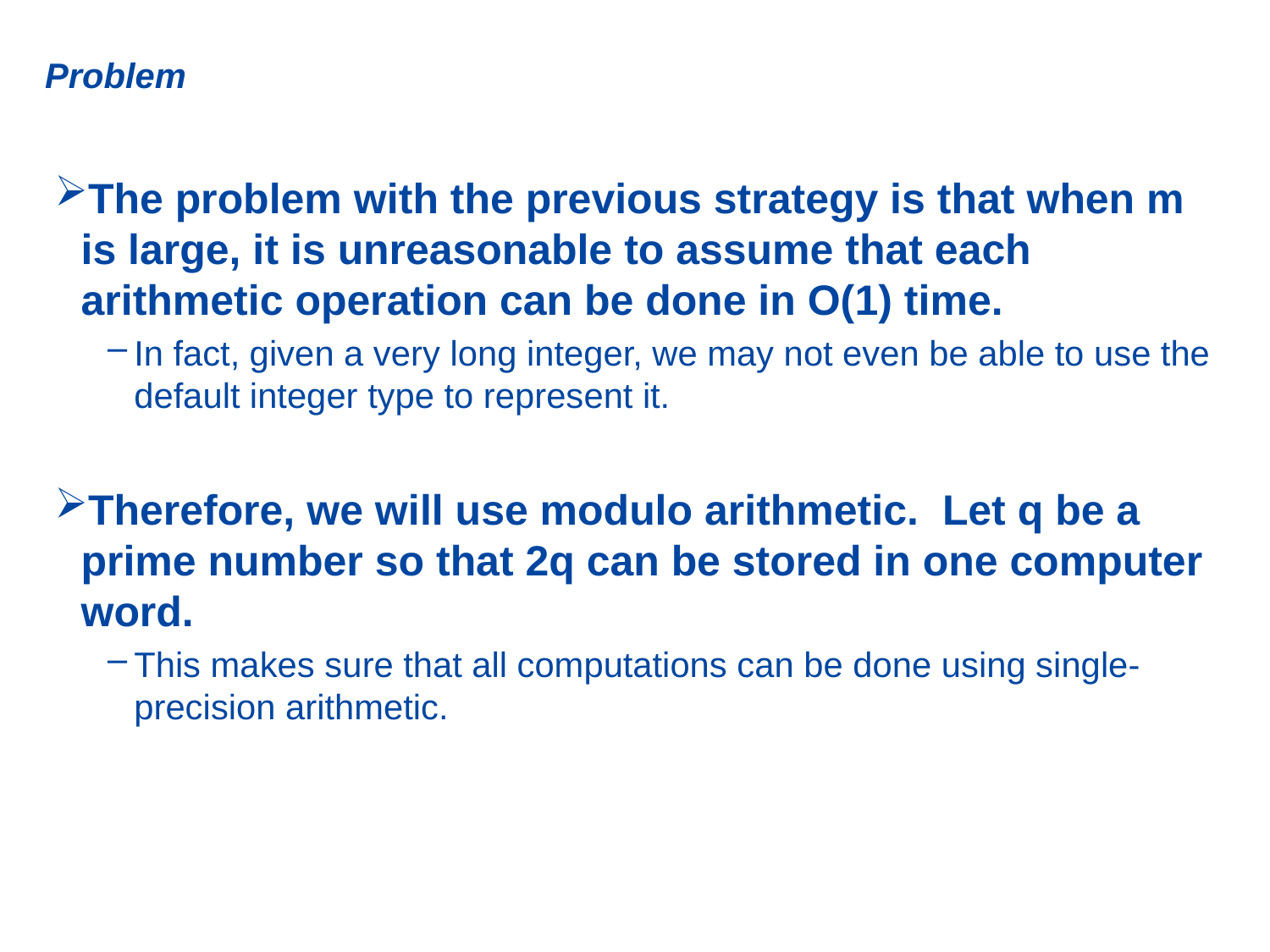

# Problem
The problem with the previous strategy is that when m is large, it is unreasonable to assume that each arithmetic operation can be done in O(1) time.
In fact, given a very long integer, we may not even be able to use the default integer type to represent it.

Therefore, we will use modulo arithmetic.  Let q be a prime number so that 2q can be stored in one computer word.
This makes sure that all computations can be done using single-precision arithmetic.